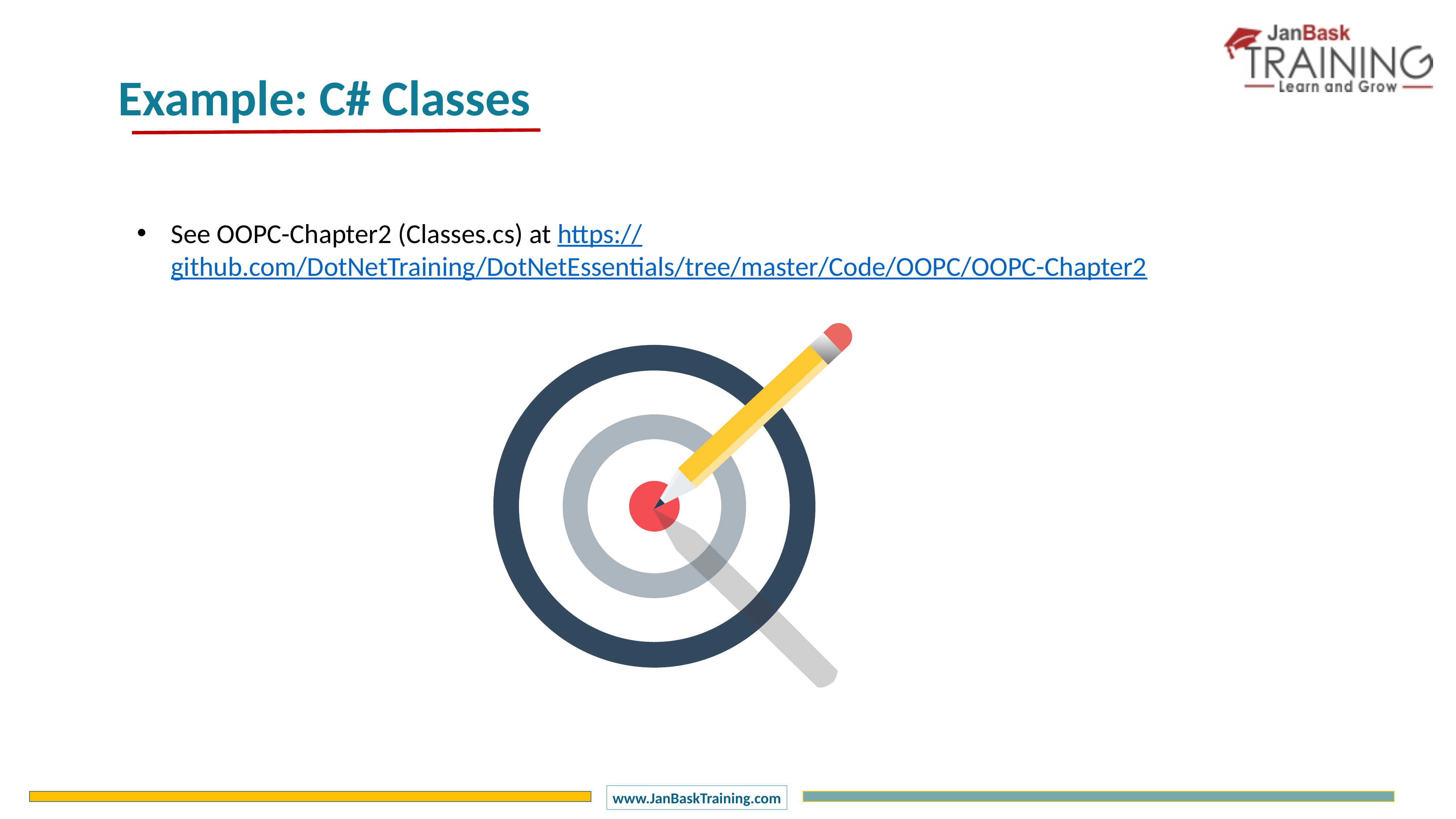

Example: C# Classes
See OOPC-Chapter2 (Classes.cs) at https://github.com/DotNetTraining/DotNetEssentials/tree/master/Code/OOPC/OOPC-Chapter2